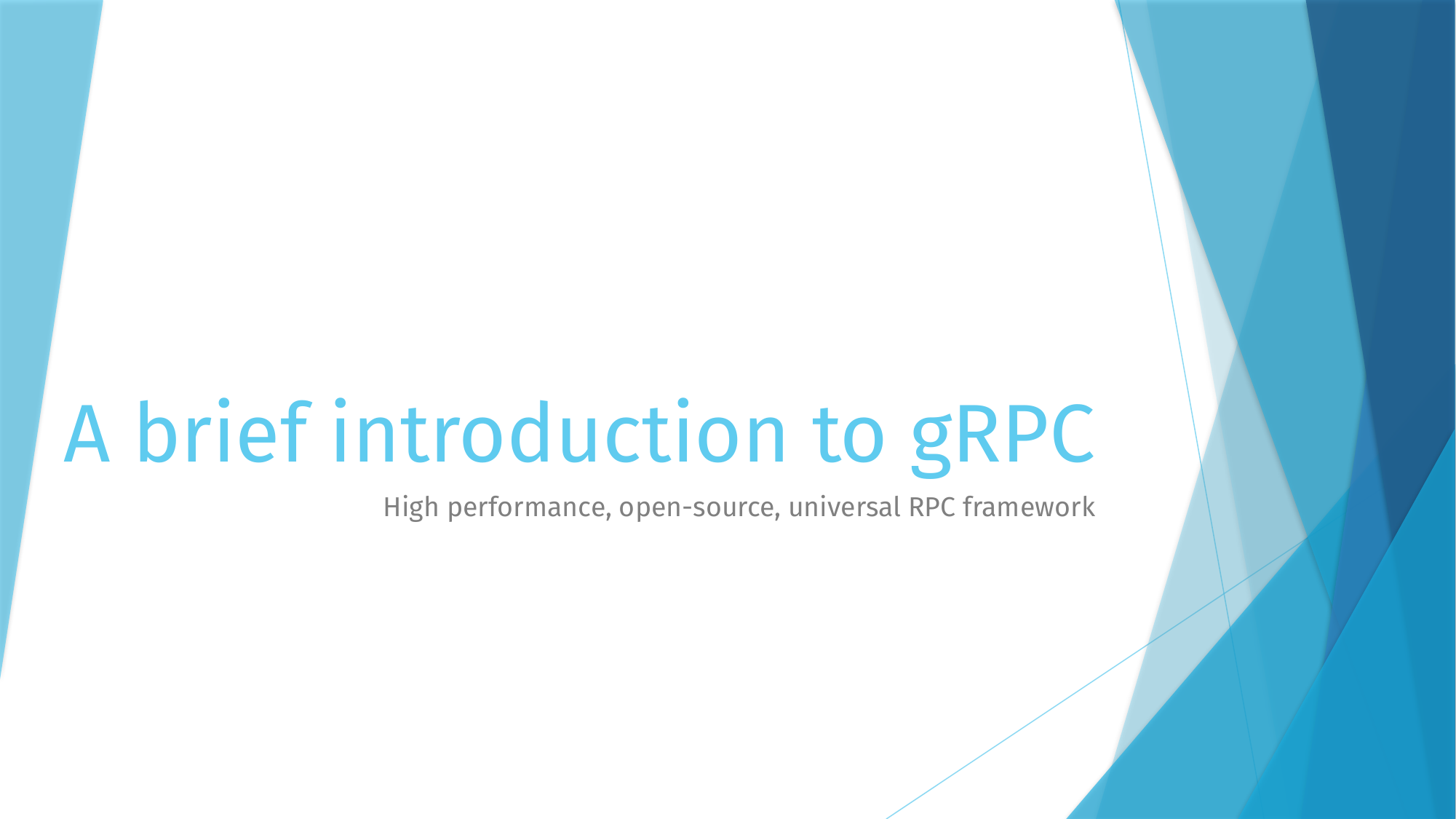

# A brief introduction to gRPC
High performance, open-source, universal RPC framework